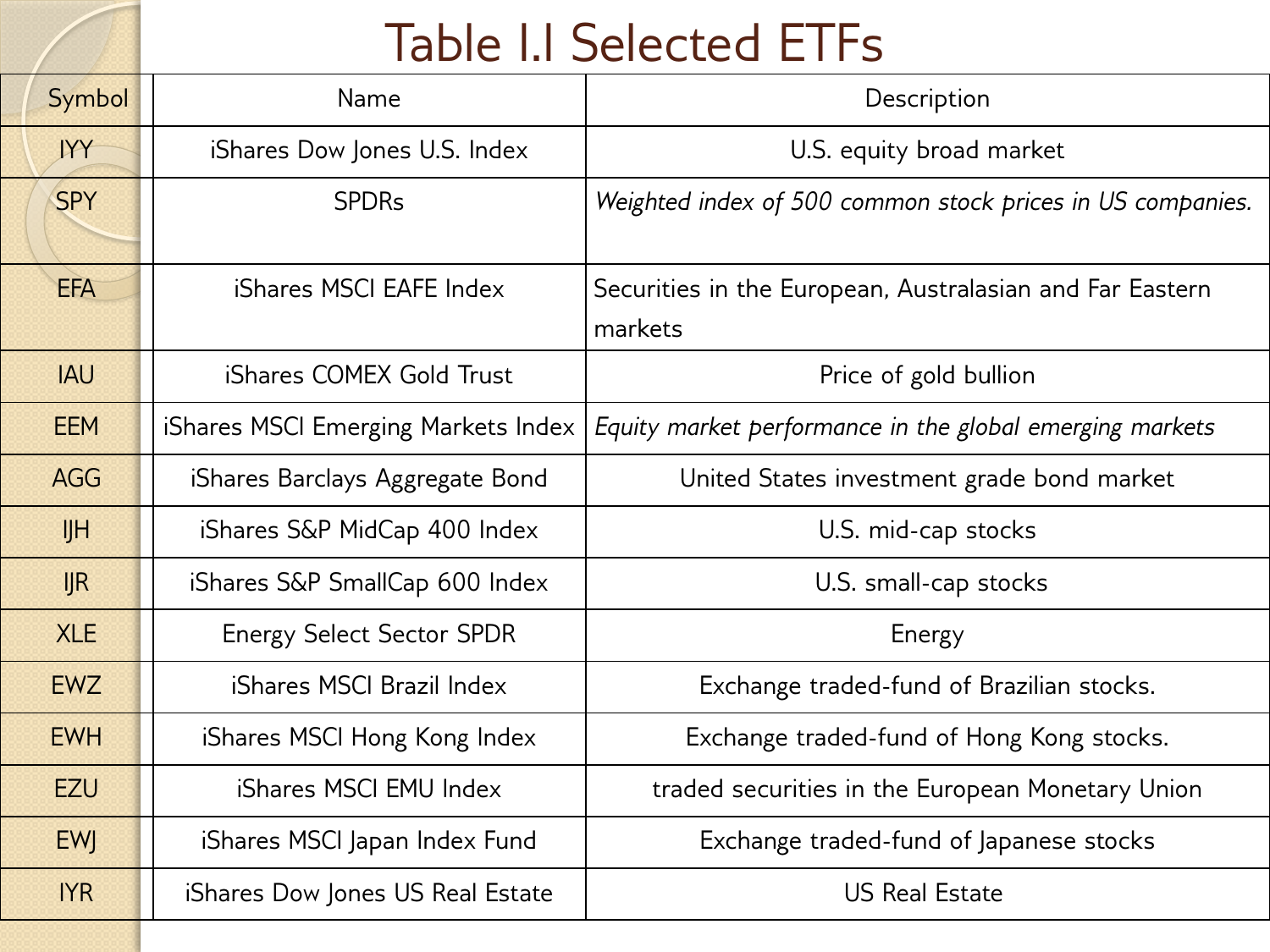

# Table I.I Selected ETFs
| Symbol | Name | Description |
| --- | --- | --- |
| IYY | iShares Dow Jones U.S. Index | U.S. equity broad market |
| SPY | SPDRs | Weighted index of 500 common stock prices in US companies. |
| EFA | iShares MSCI EAFE Index | Securities in the European, Australasian and Far Eastern markets |
| IAU | iShares COMEX Gold Trust | Price of gold bullion |
| EEM | iShares MSCI Emerging Markets Index | Equity market performance in the global emerging markets |
| AGG | iShares Barclays Aggregate Bond | United States investment grade bond market |
| IJH | iShares S&P MidCap 400 Index | U.S. mid-cap stocks |
| IJR | iShares S&P SmallCap 600 Index | U.S. small-cap stocks |
| XLE | Energy Select Sector SPDR | Energy |
| EWZ | iShares MSCI Brazil Index | Exchange traded-fund of Brazilian stocks. |
| EWH | iShares MSCI Hong Kong Index | Exchange traded-fund of Hong Kong stocks. |
| EZU | iShares MSCI EMU Index | traded securities in the European Monetary Union |
| EWJ | iShares MSCI Japan Index Fund | Exchange traded-fund of Japanese stocks |
| IYR | iShares Dow Jones US Real Estate | US Real Estate |